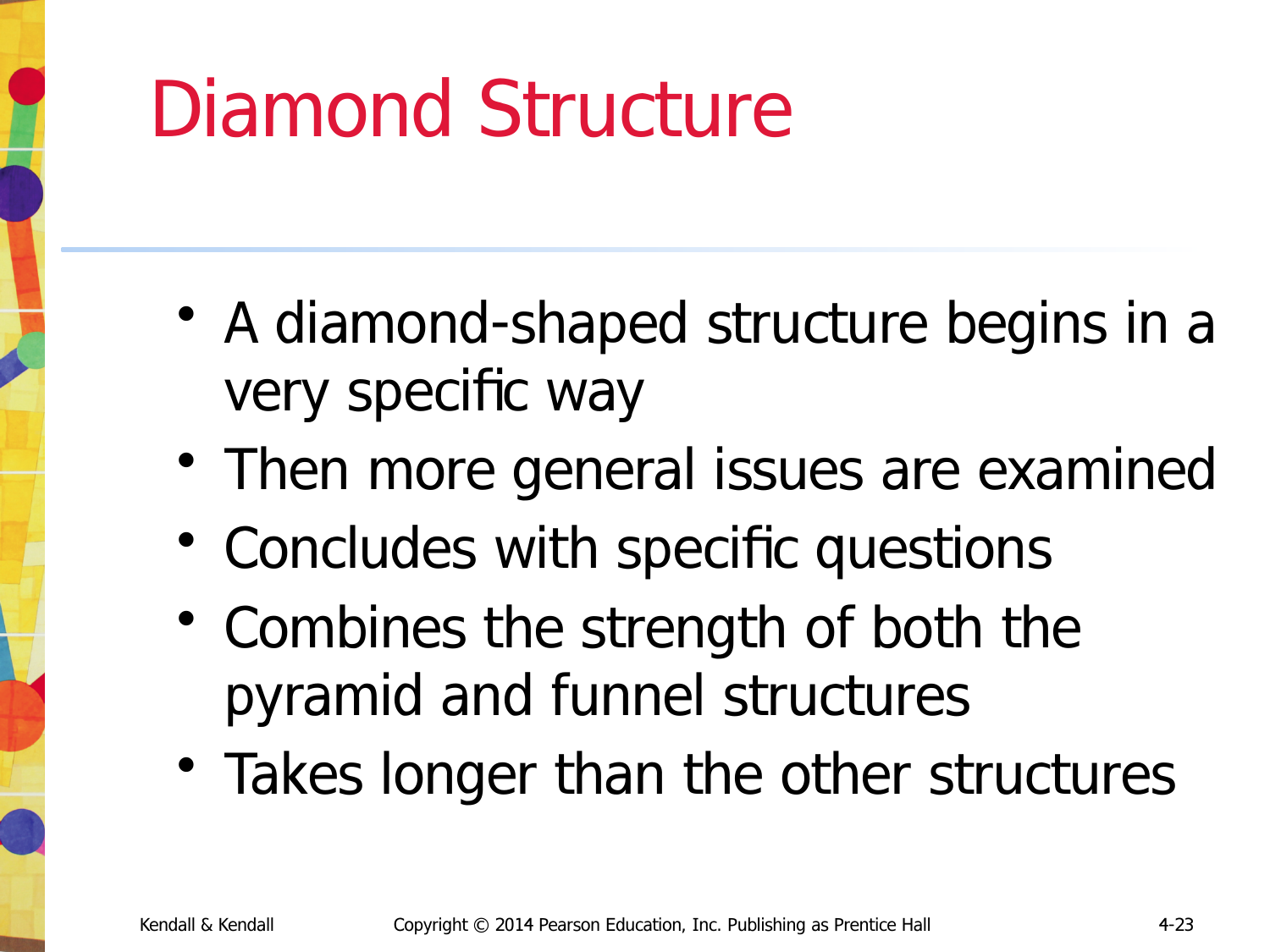

Diamond Structure
A diamond-shaped structure begins in a very specific way
Then more general issues are examined
Concludes with specific questions
Combines the strength of both the pyramid and funnel structures
Takes longer than the other structures
Kendall & Kendall	Copyright © 2014 Pearson Education, Inc. Publishing as Prentice Hall
4-23